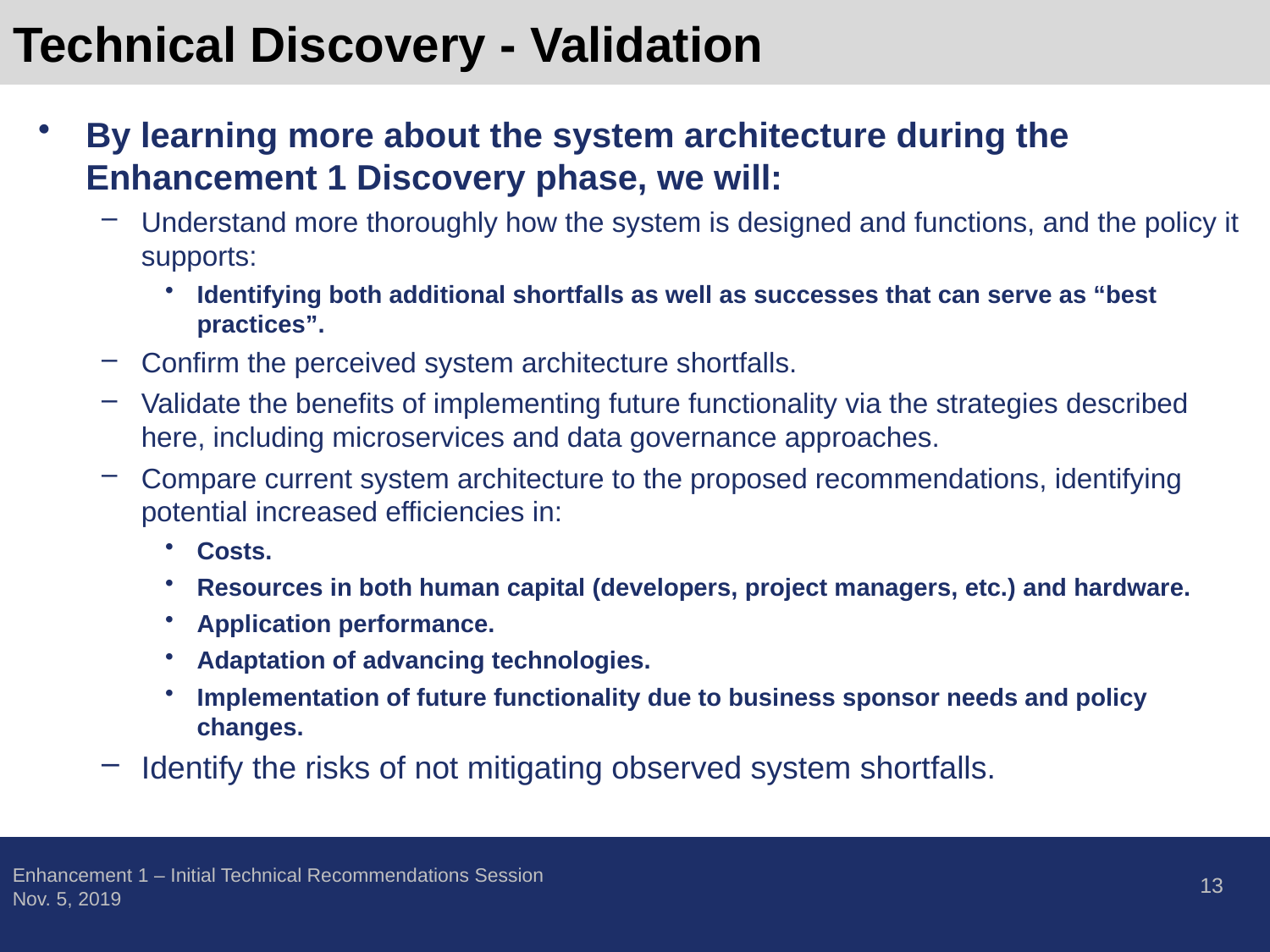

# Technical Discovery - Validation
By learning more about the system architecture during the Enhancement 1 Discovery phase, we will:
Understand more thoroughly how the system is designed and functions, and the policy it supports:
Identifying both additional shortfalls as well as successes that can serve as “best practices”.
Confirm the perceived system architecture shortfalls.
Validate the benefits of implementing future functionality via the strategies described here, including microservices and data governance approaches.
Compare current system architecture to the proposed recommendations, identifying potential increased efficiencies in:
Costs.
Resources in both human capital (developers, project managers, etc.) and hardware.
Application performance.
Adaptation of advancing technologies.
Implementation of future functionality due to business sponsor needs and policy changes.
Identify the risks of not mitigating observed system shortfalls.